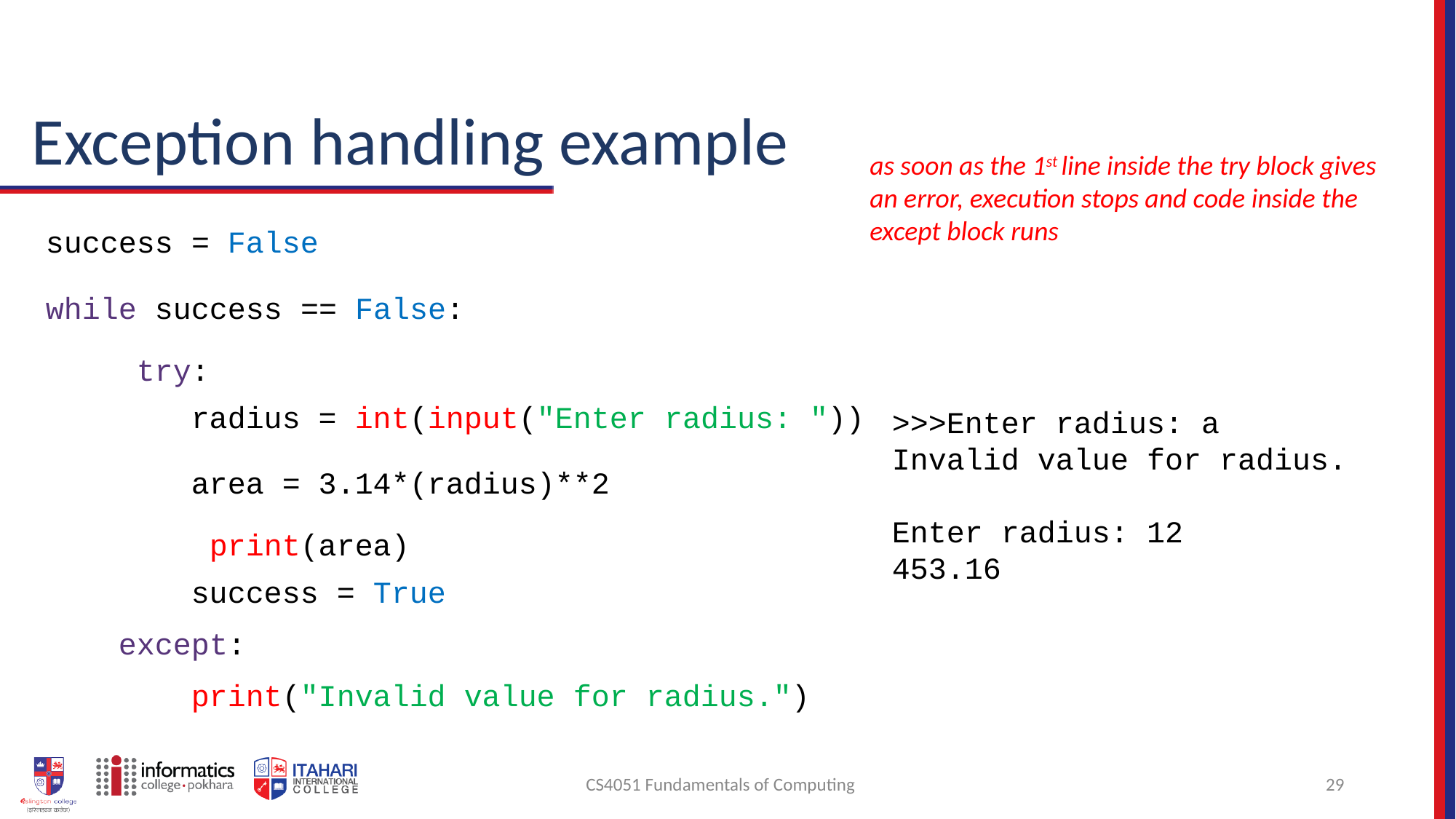

# Exception handling example
as soon as the 1st line inside the try block gives  an error, execution stops and code inside the  except block runs
success = False
while success == False:  try:
radius = int(input("Enter radius: "))
area = 3.14*(radius)**2  print(area)
success = True
except:
print("Invalid value for radius.")
>>>Enter radius: a
Invalid value for radius.
Enter radius: 12
453.16
CS4051 Fundamentals of Computing
29